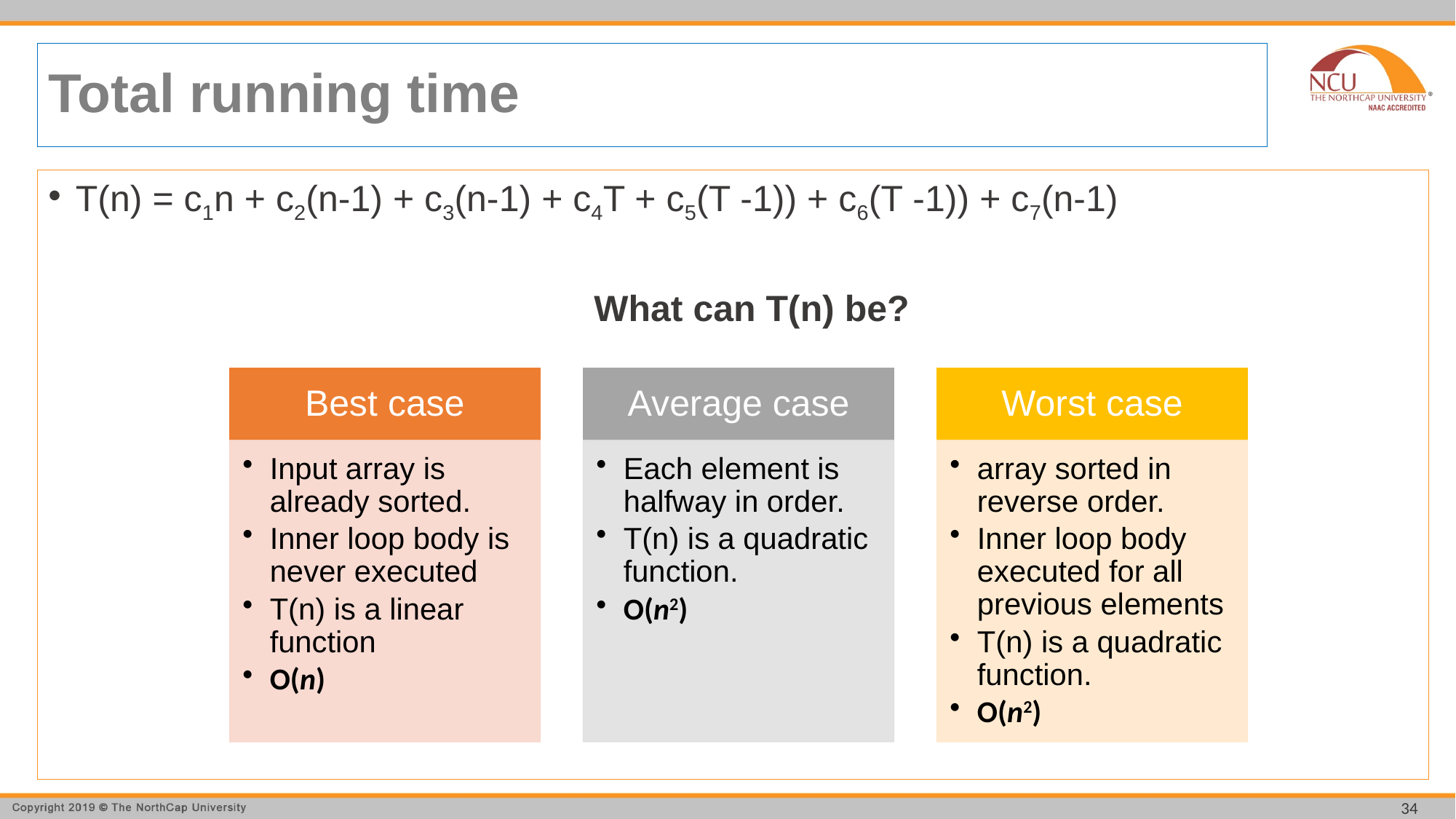

# Total running time
T(n) = c1n + c2(n-1) + c3(n-1) + c4T + c5(T -1)) + c6(T -1)) + c7(n-1)

					What can T(n) be?

Best case
Input array is already sorted.
Inner loop body is never executed
T(n) is a linear function
O(n)
Average case
Each element is halfway in order.
T(n) is a quadratic function.
O(n2)

Worst case
array sorted in reverse order.
Inner loop body executed for all previous elements
T(n) is a quadratic function.
O(n2)
34